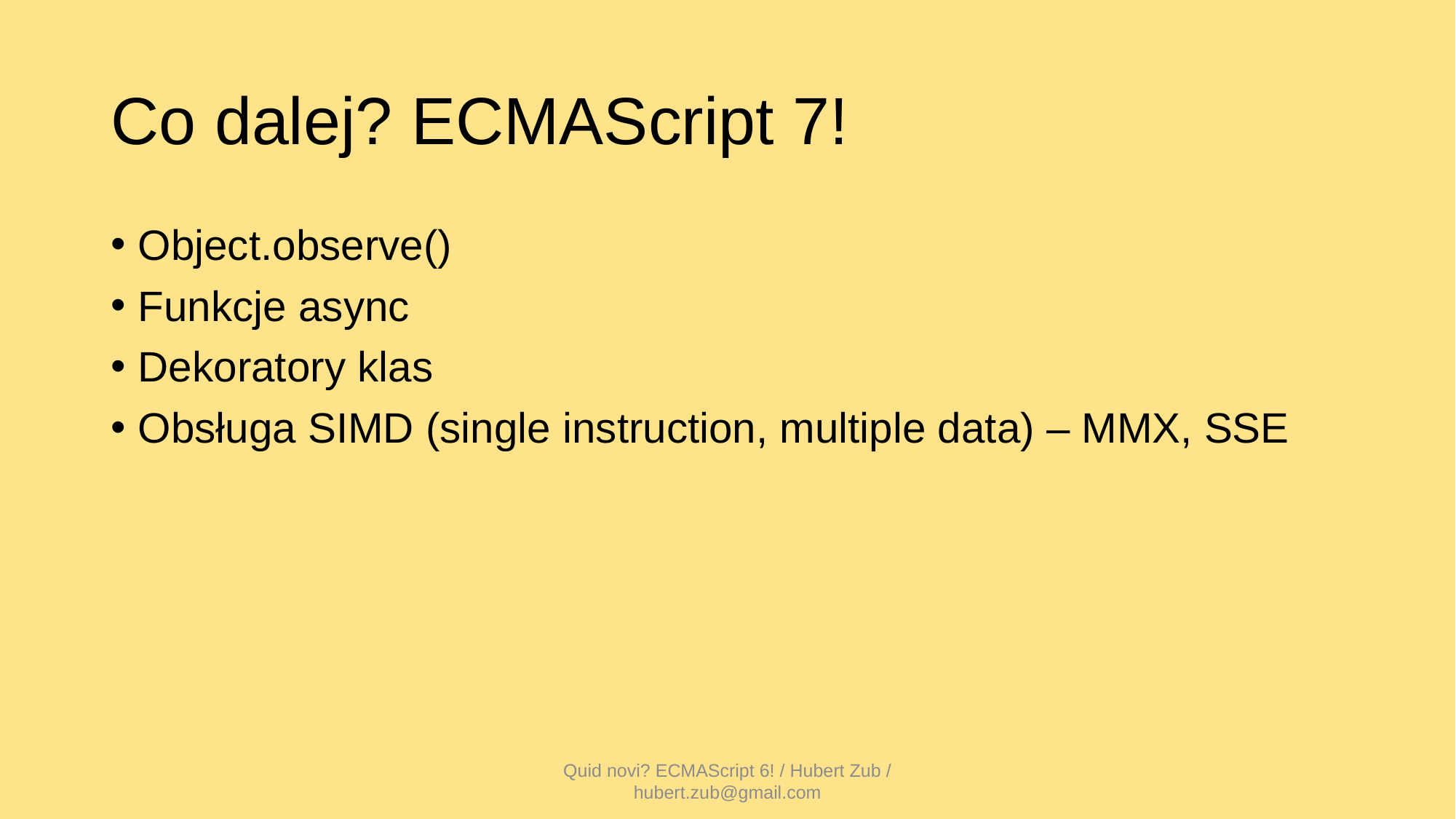

# Co dalej? ECMAScript 7!
Object.observe()
Funkcje async
Dekoratory klas
Obsługa SIMD (single instruction, multiple data) – MMX, SSE

Quid novi? ECMAScript 6! / Hubert Zub / hubert.zub@gmail.com